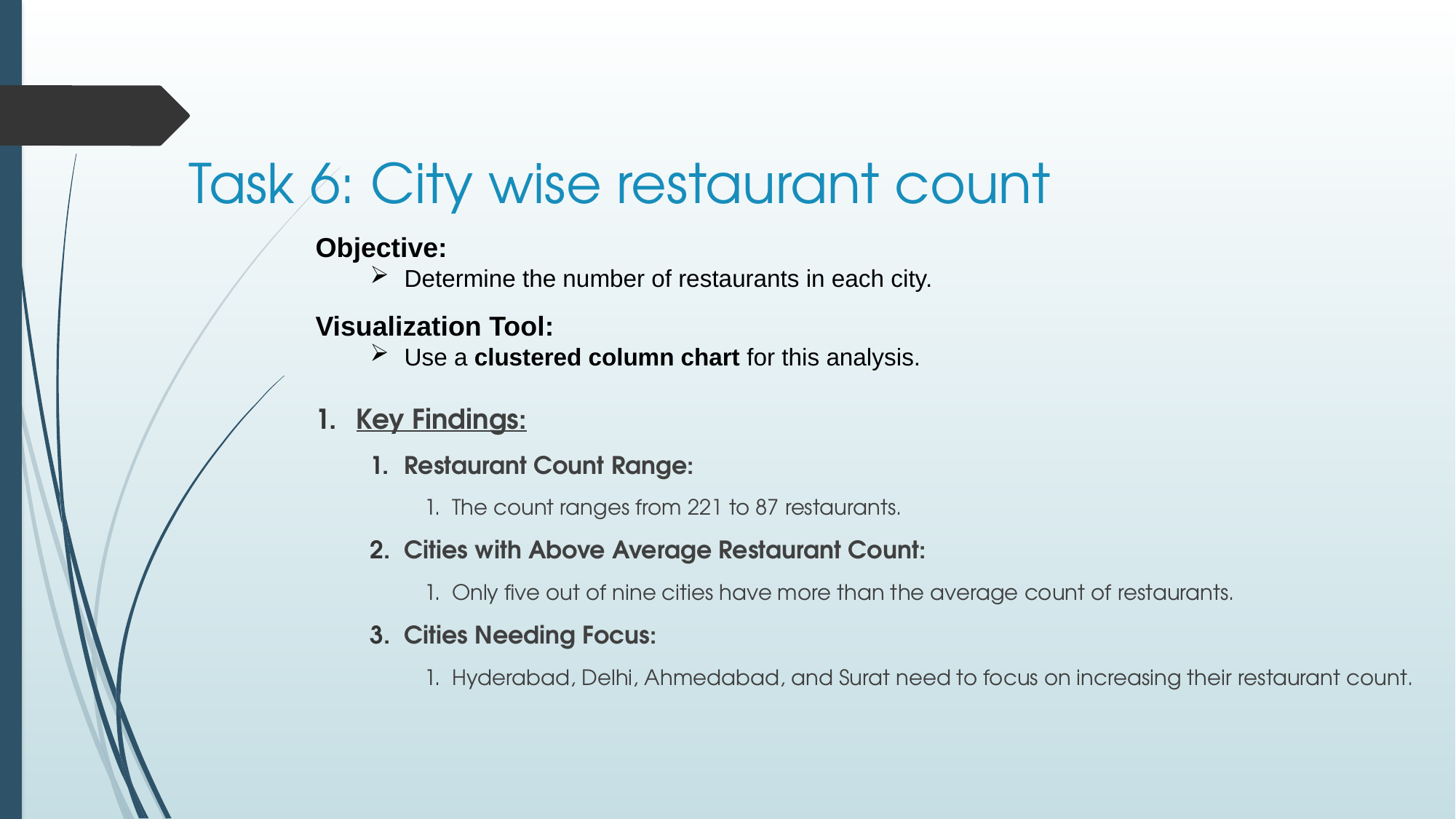

# Task 6: City wise restaurant count
Objective:
Determine the number of restaurants in each city.
Visualization Tool:
Use a clustered column chart for this analysis.
Key Findings:
Restaurant Count Range:
The count ranges from 221 to 87 restaurants.
Cities with Above Average Restaurant Count:
Only five out of nine cities have more than the average count of restaurants.
Cities Needing Focus:
Hyderabad, Delhi, Ahmedabad, and Surat need to focus on increasing their restaurant count.